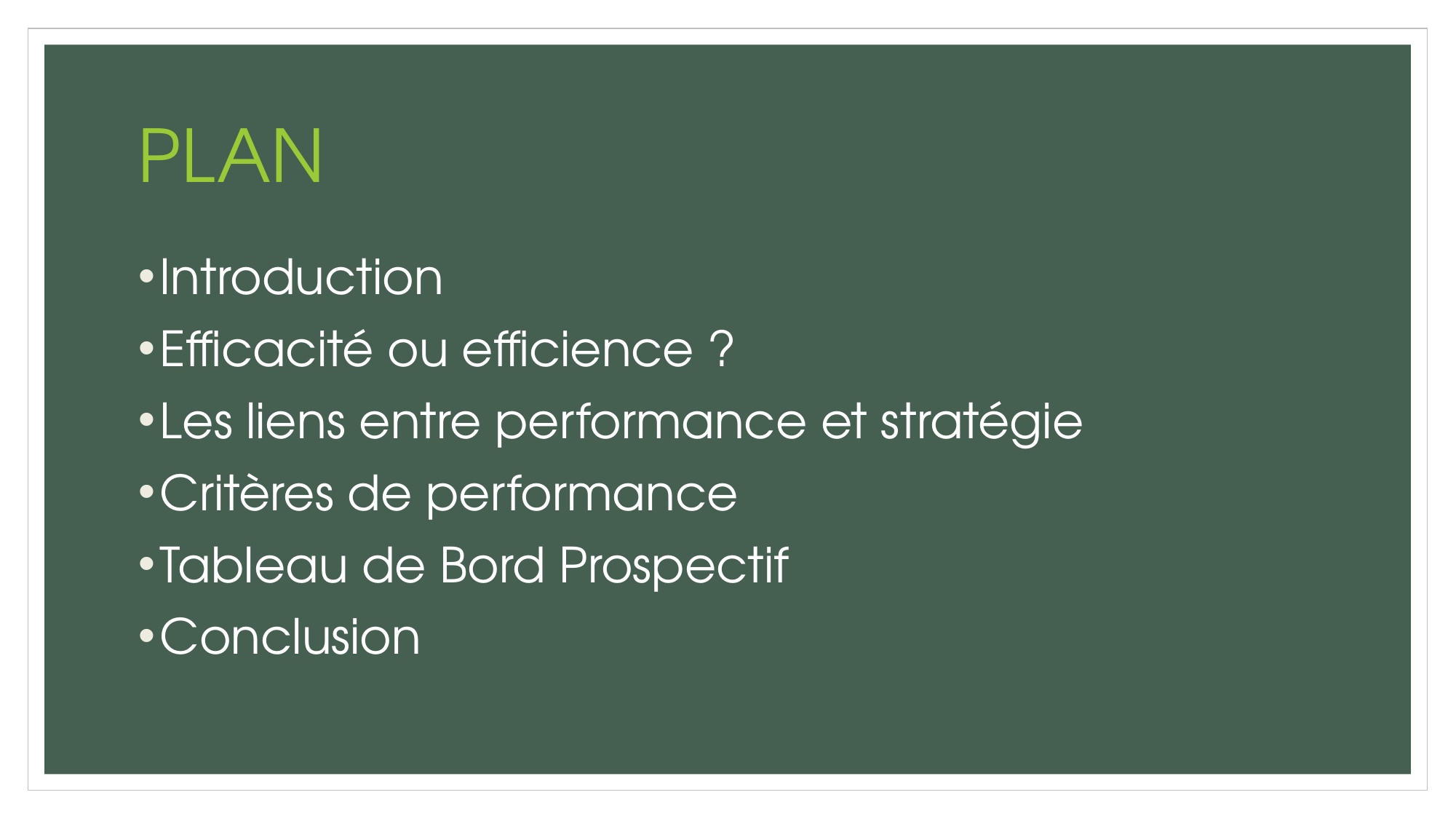

# PLAN
Introduction
Efficacité ou efficience ?
Les liens entre performance et stratégie
Critères de performance
Tableau de Bord Prospectif
Conclusion